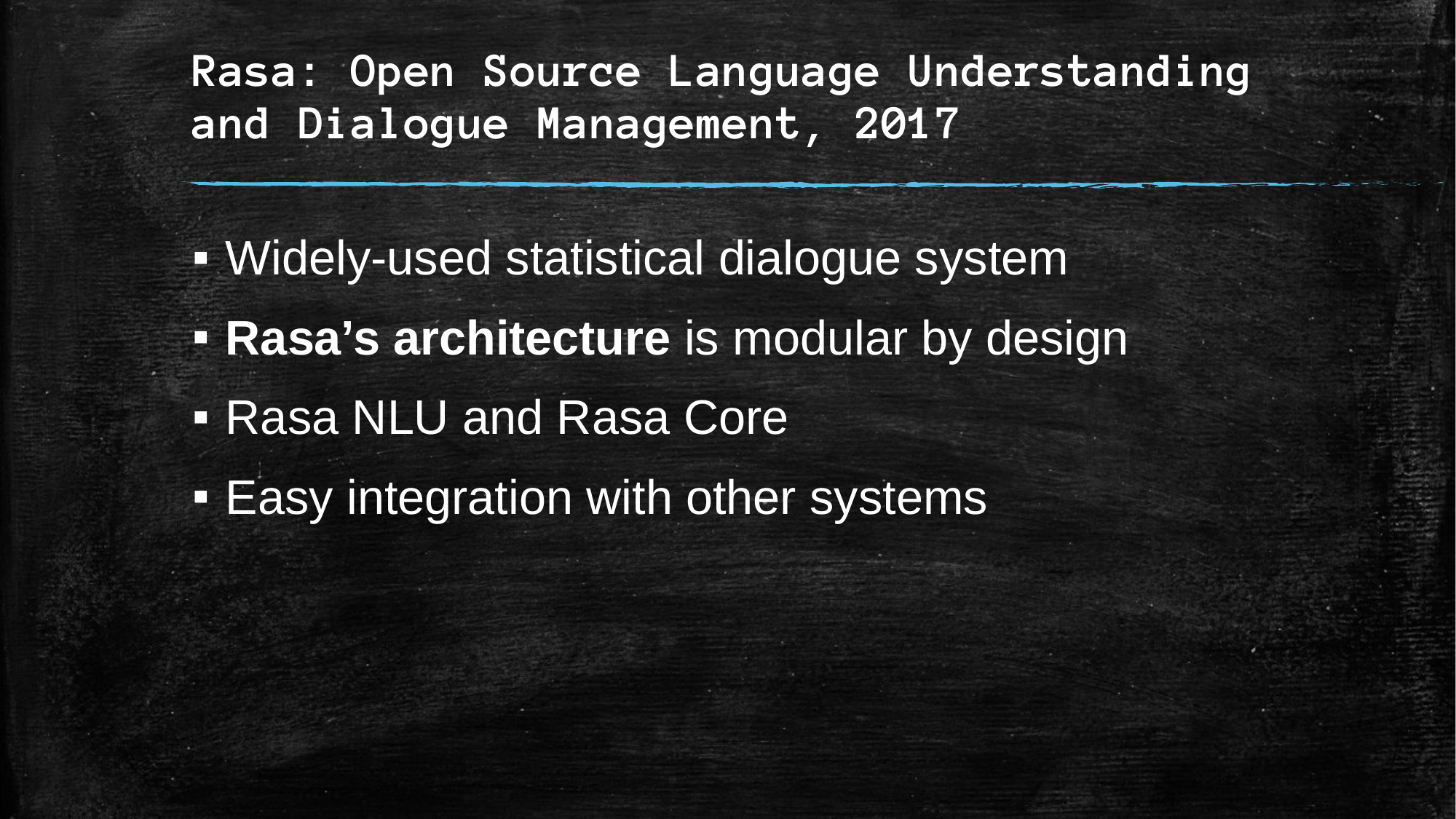

# Rasa: Open Source Language Understanding and Dialogue Management, 2017
Widely-used statistical dialogue system
Rasa’s architecture is modular by design
Rasa NLU and Rasa Core
Easy integration with other systems